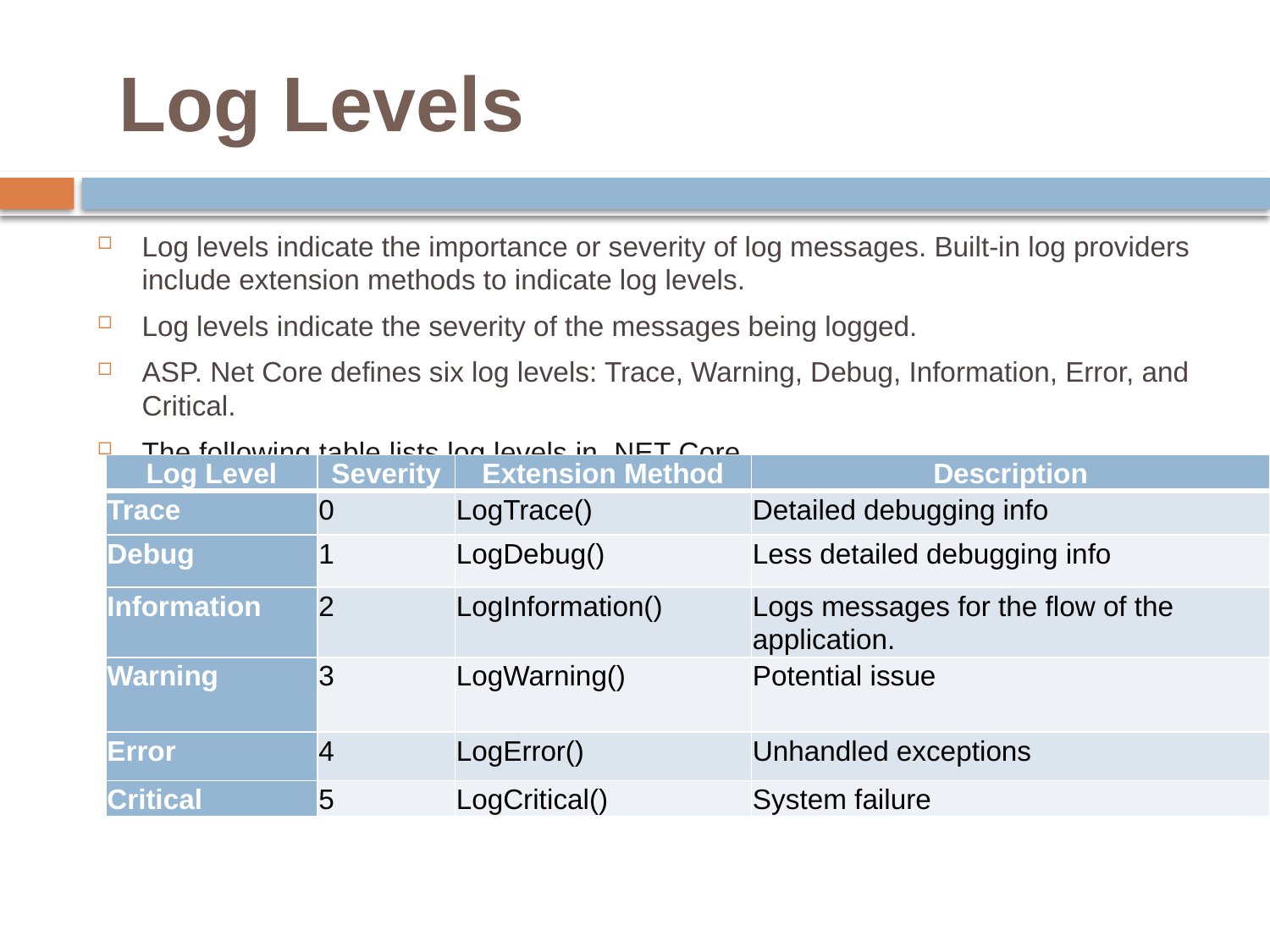

# Log Levels
Log levels indicate the importance or severity of log messages. Built-in log providers include extension methods to indicate log levels.
Log levels indicate the severity of the messages being logged.
ASP. Net Core defines six log levels: Trace, Warning, Debug, Information, Error, and Critical.
The following table lists log levels in .NET Core.

| Log Level | Severity | Extension Method | Description |
| --- | --- | --- | --- |
| Trace | 0 | LogTrace() | Detailed debugging info |
| Debug | 1 | LogDebug() | Less detailed debugging info |
| Information | 2 | LogInformation() | Logs messages for the flow of the application. |
| Warning | 3 | LogWarning() | Potential issue |
| Error | 4 | LogError() | Unhandled exceptions |
| Critical | 5 | LogCritical() | System failure |